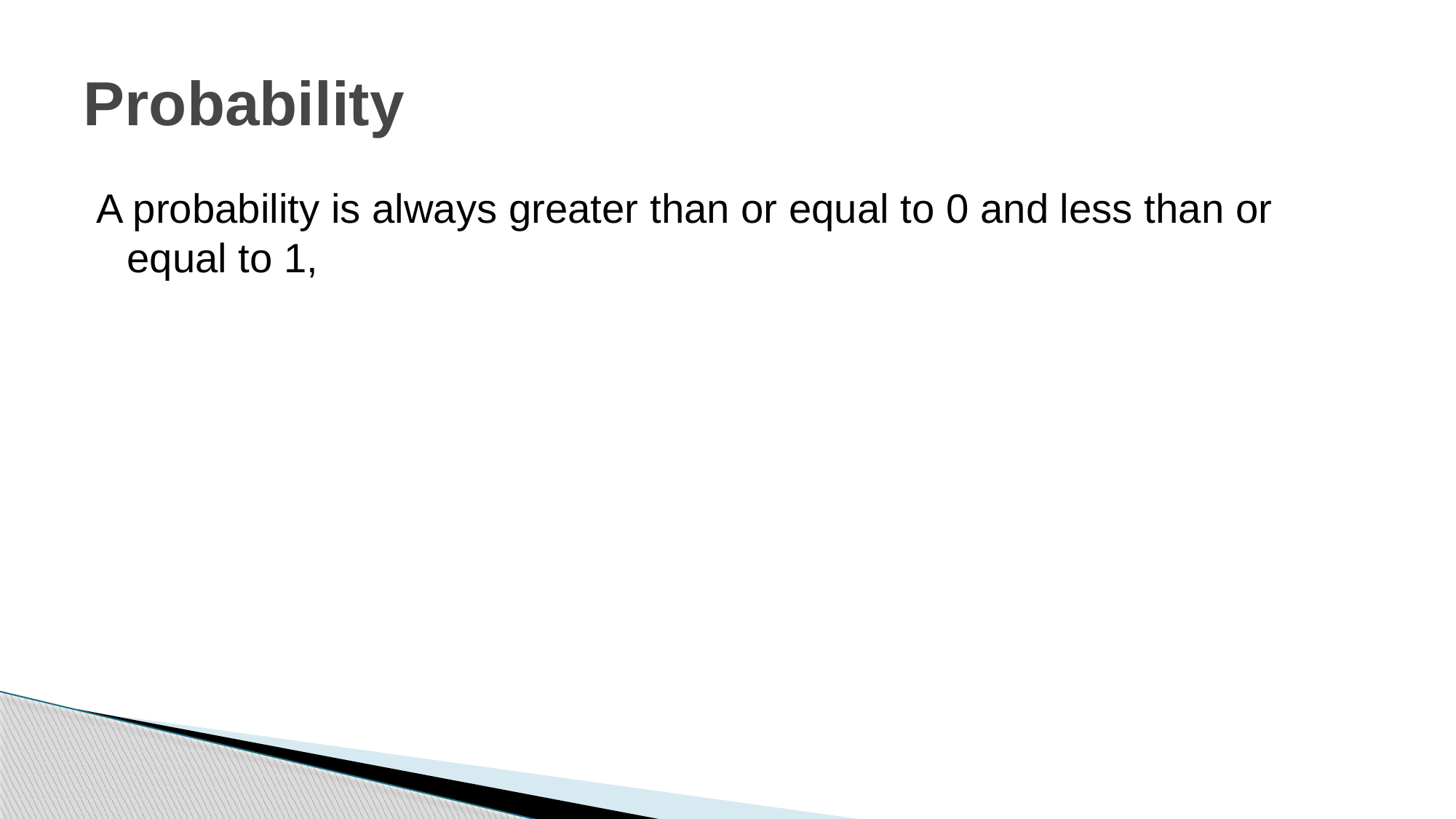

# Probability
A probability is always greater than or equal to 0 and less than or equal to 1,